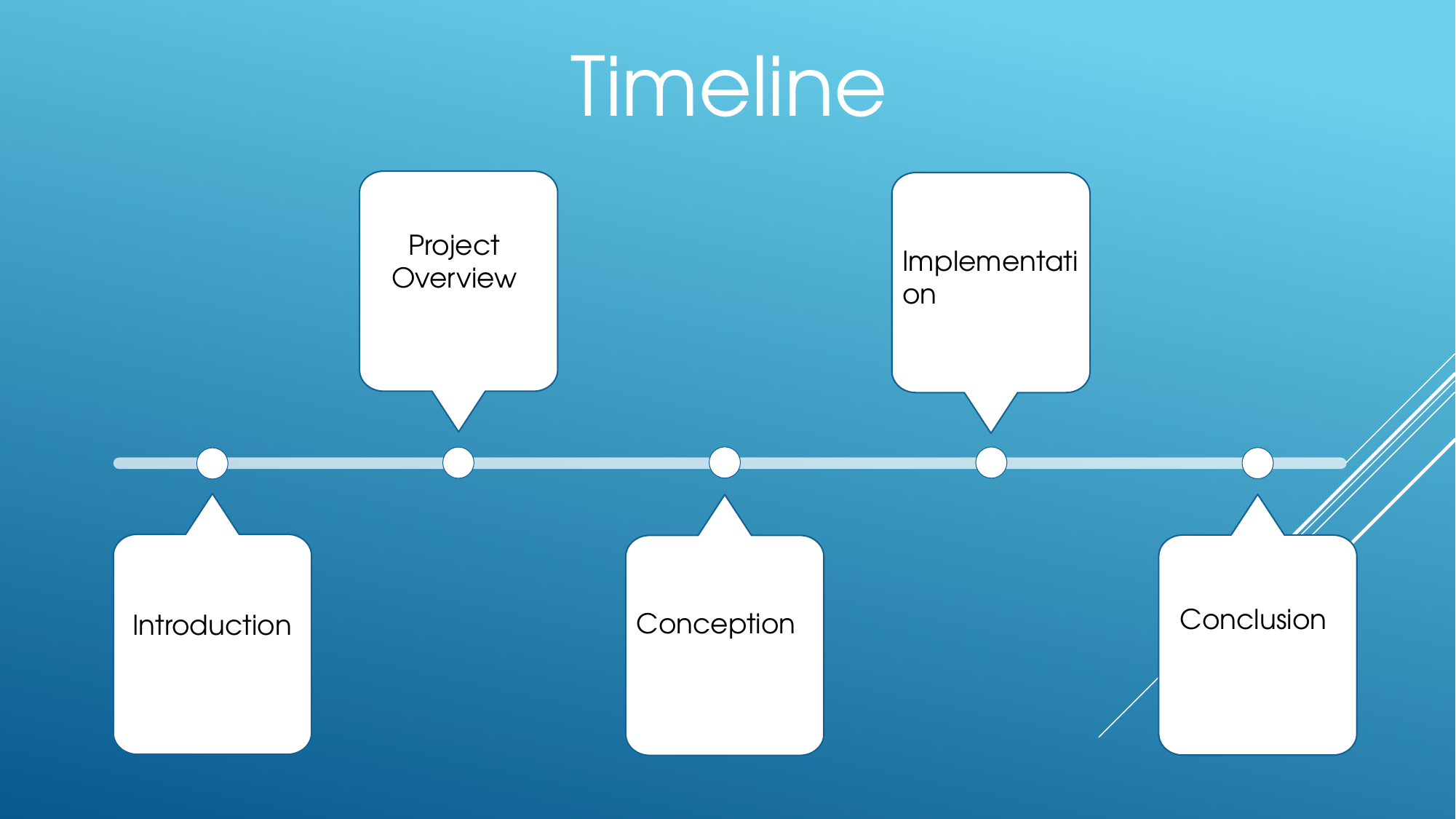

Timeline

Project Overview

Implementation

Introduction

Conclusion
Conception